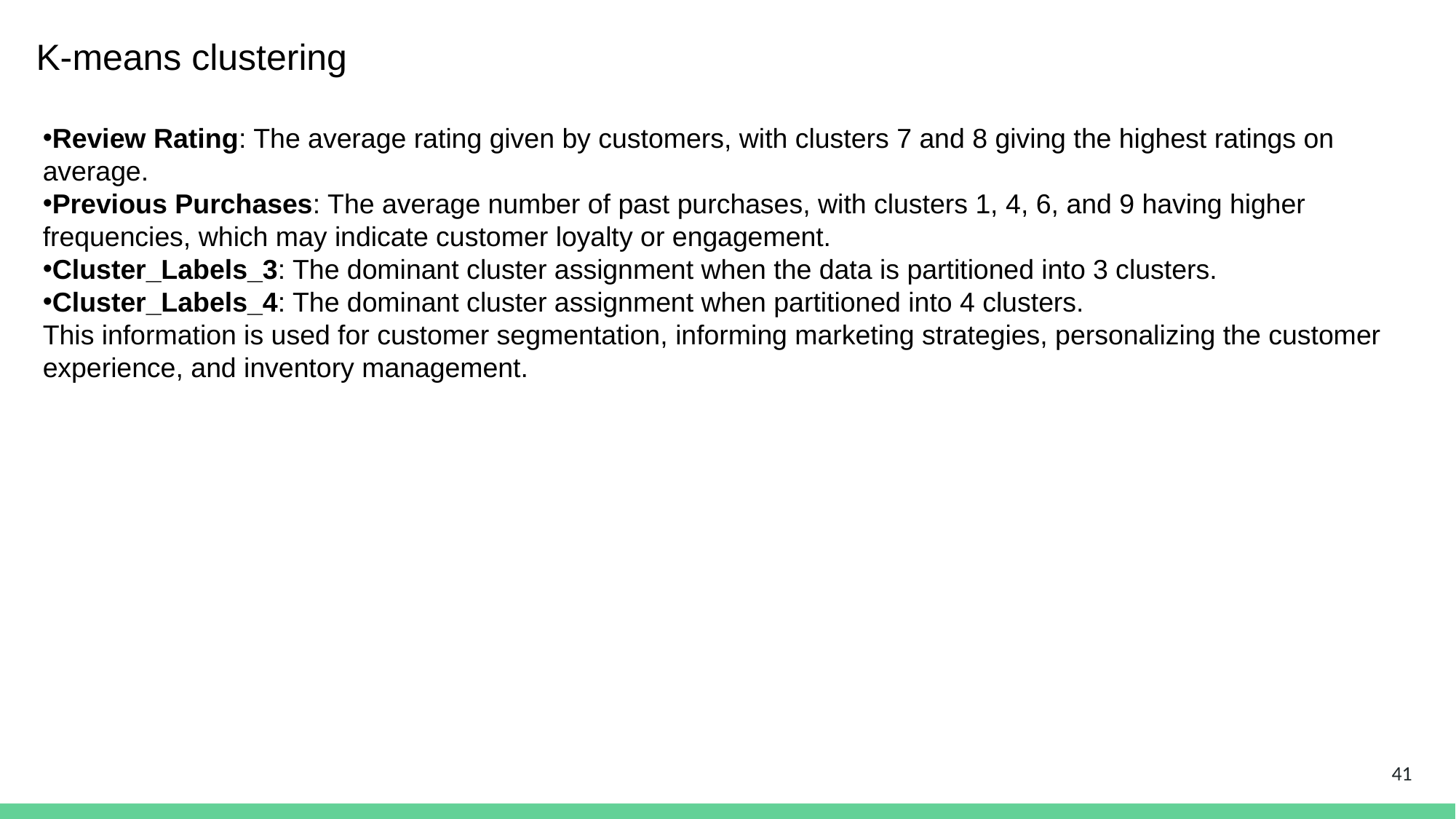

K-means clustering
Review Rating: The average rating given by customers, with clusters 7 and 8 giving the highest ratings on average.
Previous Purchases: The average number of past purchases, with clusters 1, 4, 6, and 9 having higher frequencies, which may indicate customer loyalty or engagement.
Cluster_Labels_3: The dominant cluster assignment when the data is partitioned into 3 clusters.
Cluster_Labels_4: The dominant cluster assignment when partitioned into 4 clusters.
This information is used for customer segmentation, informing marketing strategies, personalizing the customer experience, and inventory management.

41